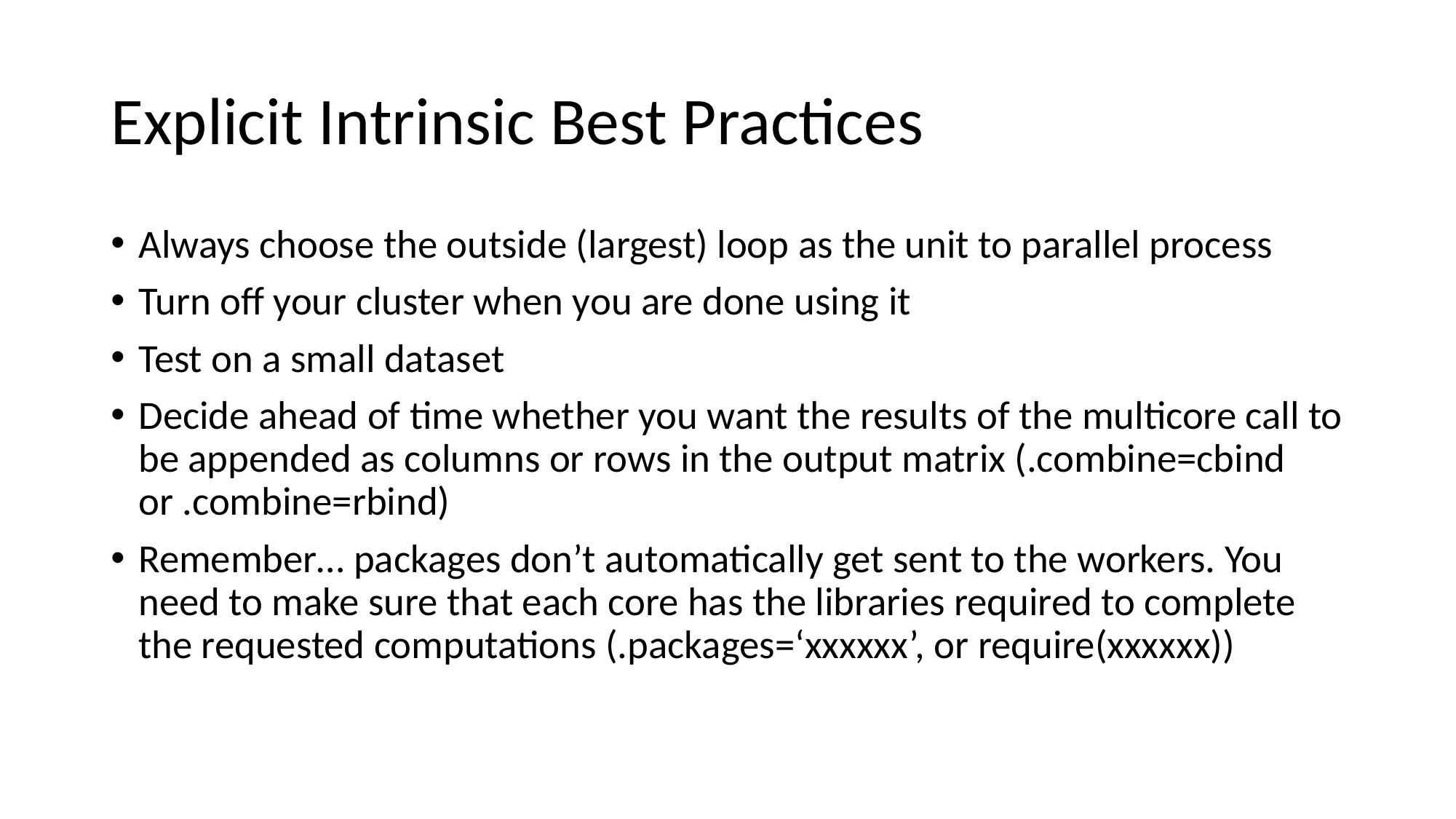

# Explicit Intrinsic Best Practices
Always choose the outside (largest) loop as the unit to parallel process
Turn off your cluster when you are done using it
Test on a small dataset
Decide ahead of time whether you want the results of the multicore call to be appended as columns or rows in the output matrix (.combine=cbind or .combine=rbind)
Remember… packages don’t automatically get sent to the workers. You need to make sure that each core has the libraries required to complete the requested computations (.packages=‘xxxxxx’, or require(xxxxxx))